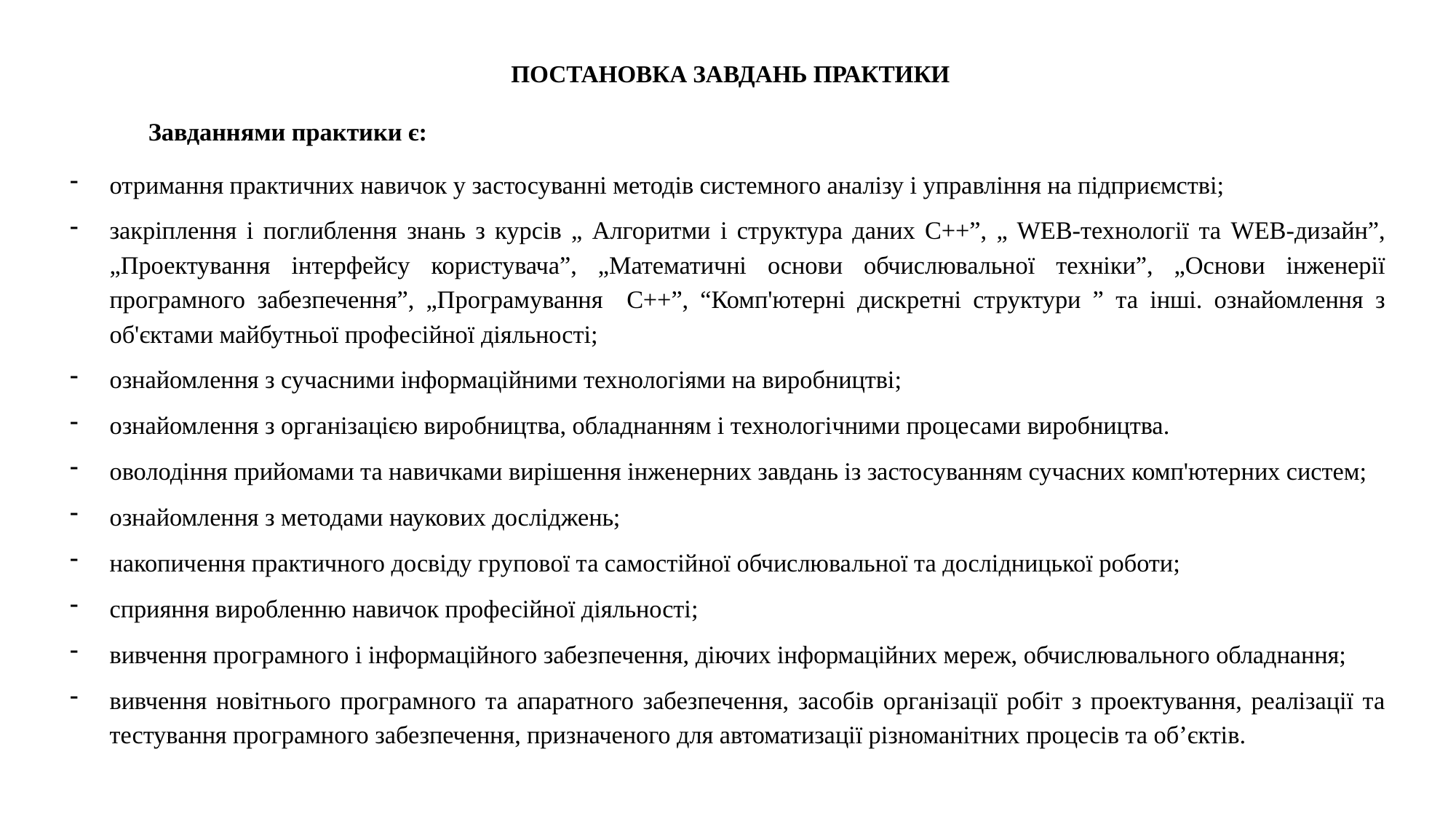

# ПОСТАНОВКА ЗАВДАНЬ ПРАКТИКИ
Завданнями практики є:
отримання практичних навичок у застосуванні методів системного аналізу і управління на підприємстві;
закріплення і поглиблення знань з курсів „ Алгоритми і структура даних C++”, „ WEB-технології та WEB-дизайн”, „Проектування інтерфейсу користувача”, „Математичні основи обчислювальної техніки”, „Основи інженерії програмного забезпечення”, „Програмування  С++”, “Комп'ютерні дискретні структури ” та інші. ознайомлення з об'єктами майбутньої професійної діяльності;
ознайомлення з сучасними інформаційними технологіями на виробництві;
ознайомлення з організацією виробництва, обладнанням і технологічними процесами виробництва.
оволодіння прийомами та навичками вирішення інженерних завдань із застосуванням сучасних комп'ютерних систем;
ознайомлення з методами наукових досліджень;
накопичення практичного досвіду групової та самостійної обчислювальної та дослідницької роботи;
сприяння виробленню навичок професійної діяльності;
вивчення програмного і інформаційного забезпечення, діючих інформаційних мереж, обчислювального обладнання;
вивчення новітнього програмного та апаратного забезпечення, засобів організації робіт з проектування, реалізації та тестування програмного забезпечення, призначеного для автоматизації різноманітних процесів та об’єктів.